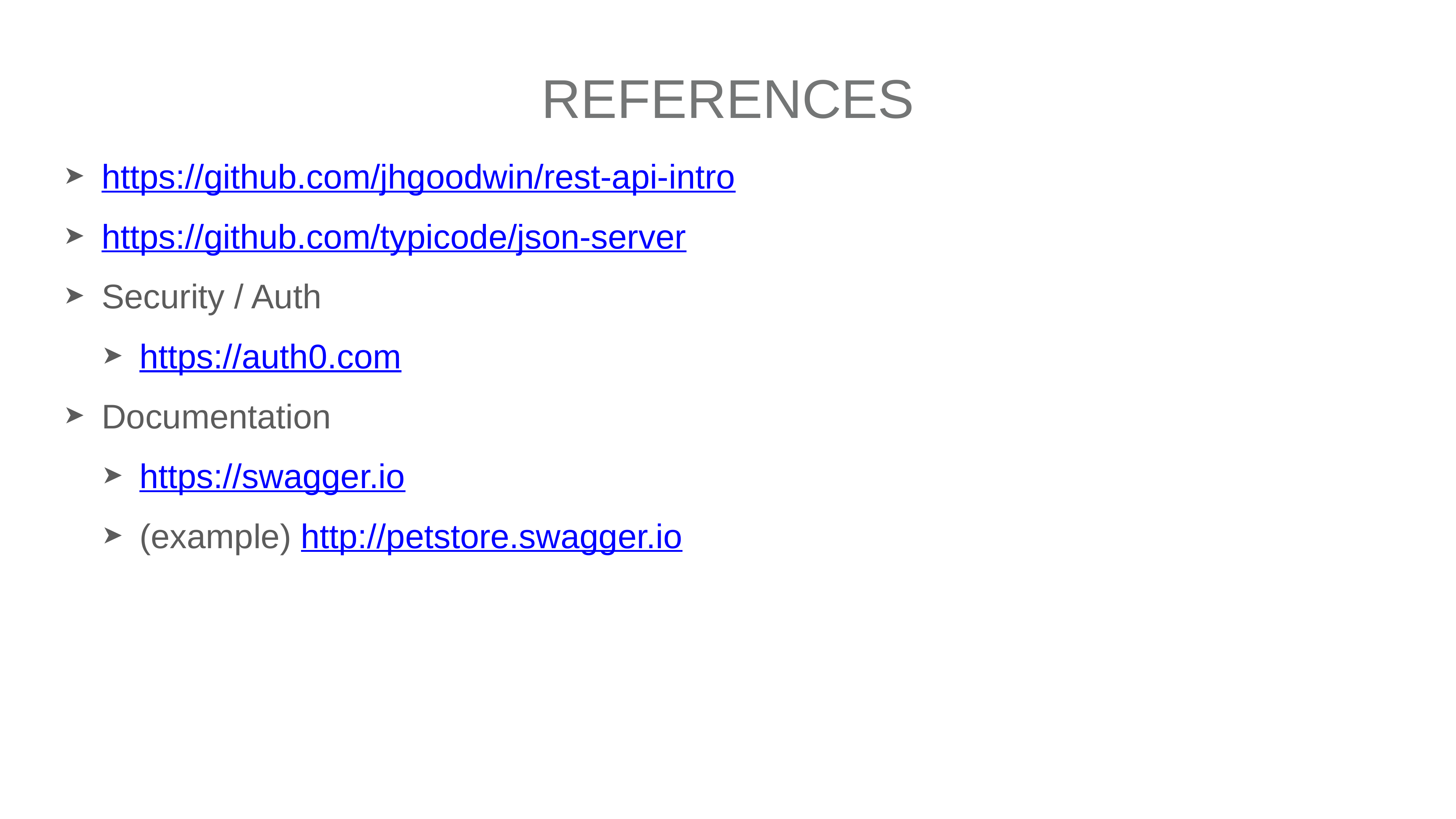

# References

https://github.com/jhgoodwin/rest-api-intro
https://github.com/typicode/json-server
Security / Auth
https://auth0.com
Documentation
https://swagger.io
(example) http://petstore.swagger.io